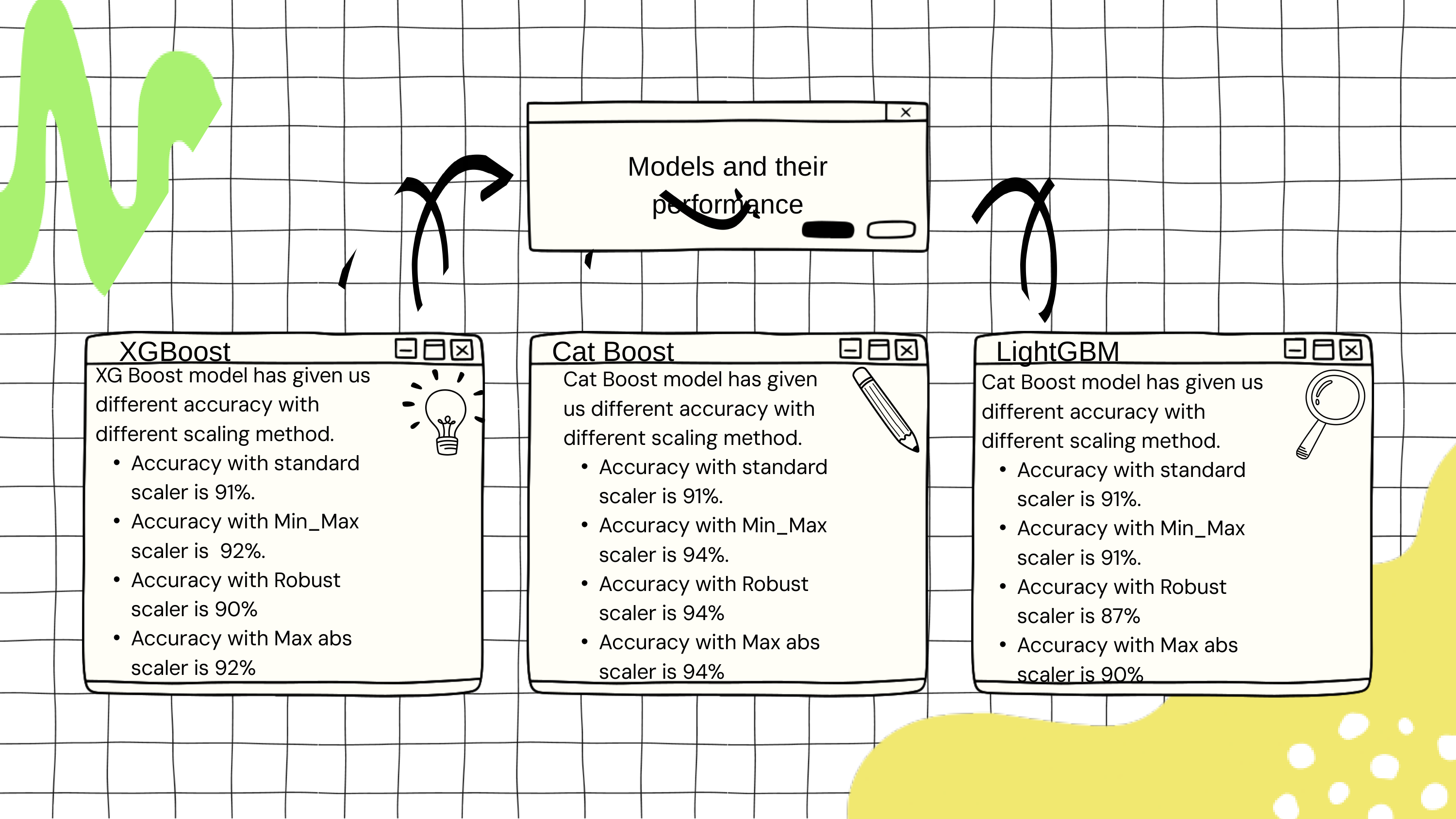

Models and their performance

XGBoost
Cat Boost
LightGBM

XG Boost model has given us different accuracy with different scaling method.
Accuracy with standard scaler is 91%.
Accuracy with Min_Max scaler is  92%.
Accuracy with Robust scaler is 90%
Accuracy with Max abs scaler is 92%

Cat Boost model has given us different accuracy with different scaling method.
Accuracy with standard scaler is 91%.
Accuracy with Min_Max scaler is 94%.
Accuracy with Robust scaler is 94%
Accuracy with Max abs scaler is 94%

Cat Boost model has given us different accuracy with different scaling method.
Accuracy with standard scaler is 91%.
Accuracy with Min_Max scaler is 91%.
Accuracy with Robust scaler is 87%
Accuracy with Max abs scaler is 90%